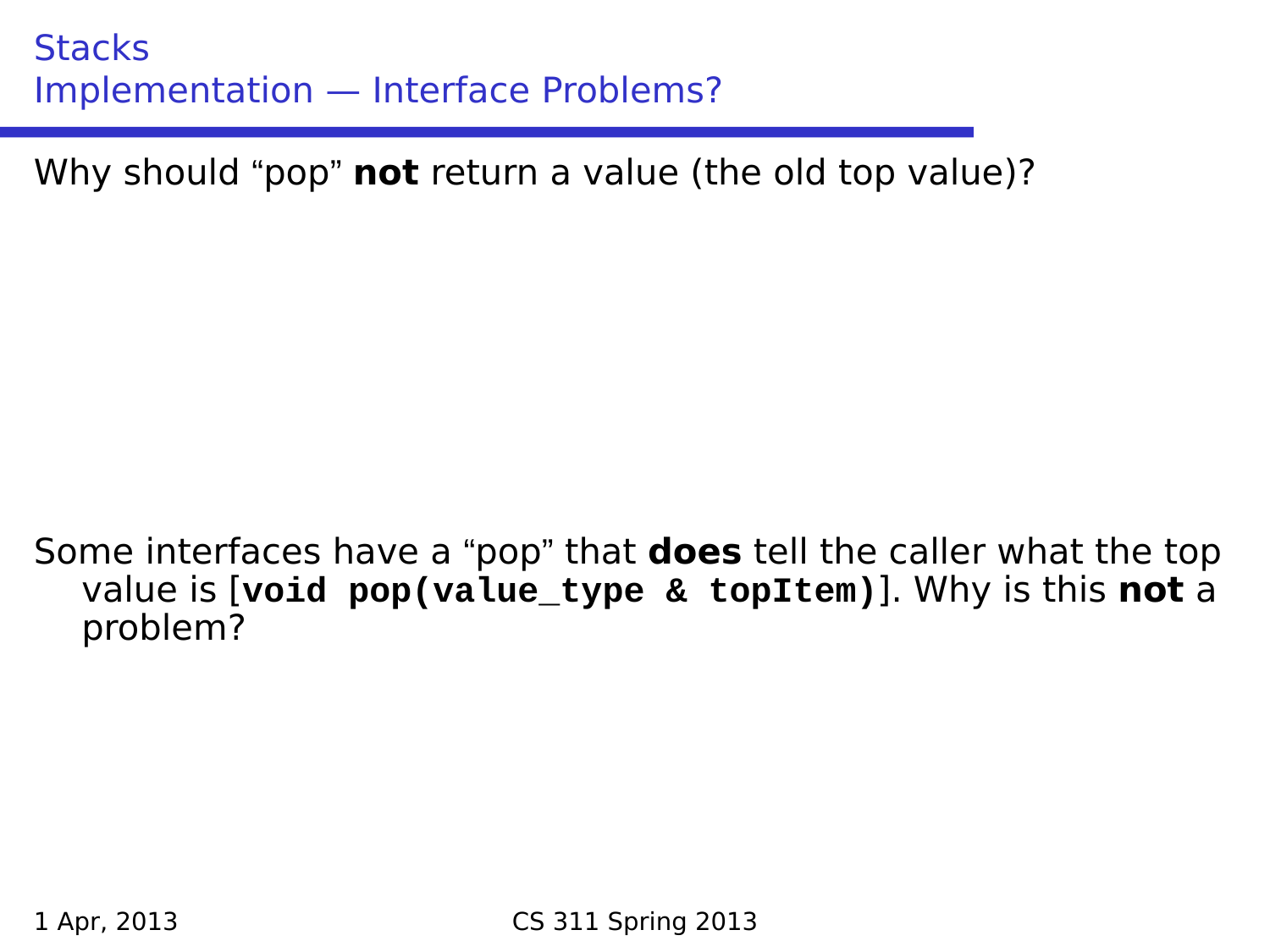

# Stacks Implementation — Interface Problems?
Why should “pop” not return a value (the old top value)?

Some interfaces have a “pop” that does tell the caller what the top value is [void pop(value_type & topItem)]. Why is this not a problem?

1 Apr, 2013
CS 311 Spring 2013